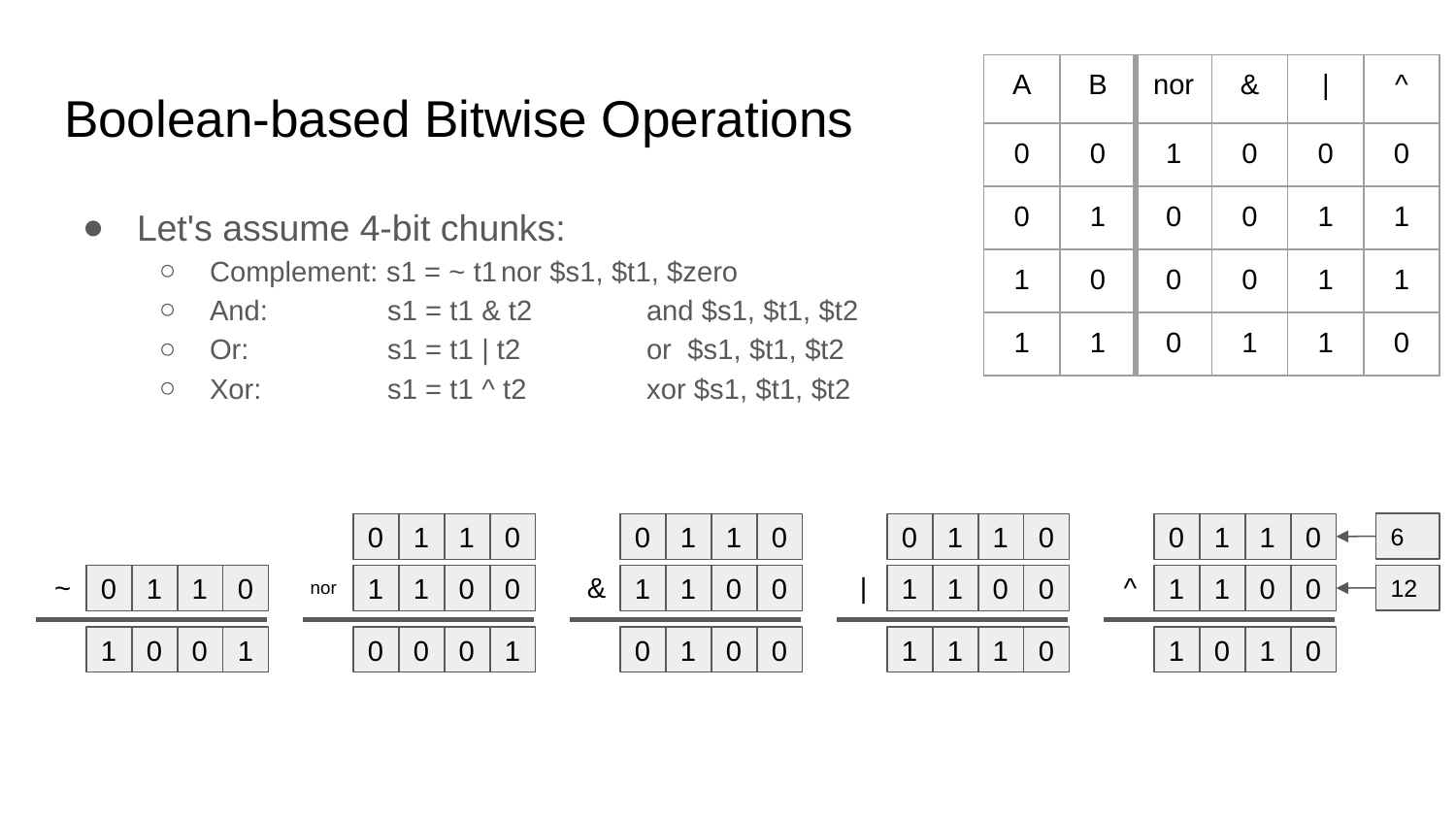

| A | B | nor | & | | | ^ |
| --- | --- | --- | --- | --- | --- |
| 0 | 0 | 1 | 0 | 0 | 0 |
| 0 | 1 | 0 | 0 | 1 | 1 |
| 1 | 0 | 0 | 0 | 1 | 1 |
| 1 | 1 | 0 | 1 | 1 | 0 |
# Boolean-based Bitwise Operations
Let's assume 4-bit chunks:
Complement: s1 = ~ t1	nor $s1, $t1, $zero
And: 	    s1 = t1 & t2	and $s1, $t1, $t2
Or: 	    s1 = t1 | t2	or  $s1, $t1, $t2
Xor: 	    s1 = t1 ^ t2	xor $s1, $t1, $t2
6
0
1
1
0
nor
1
1
0
0
0
0
0
1
0
1
1
0
&
1
1
0
0
0
1
0
0
0
1
1
0
|
1
1
0
0
1
1
1
0
0
1
1
0
^
1
1
0
0
1
0
1
0
~
0
1
1
0
1
0
0
1
12